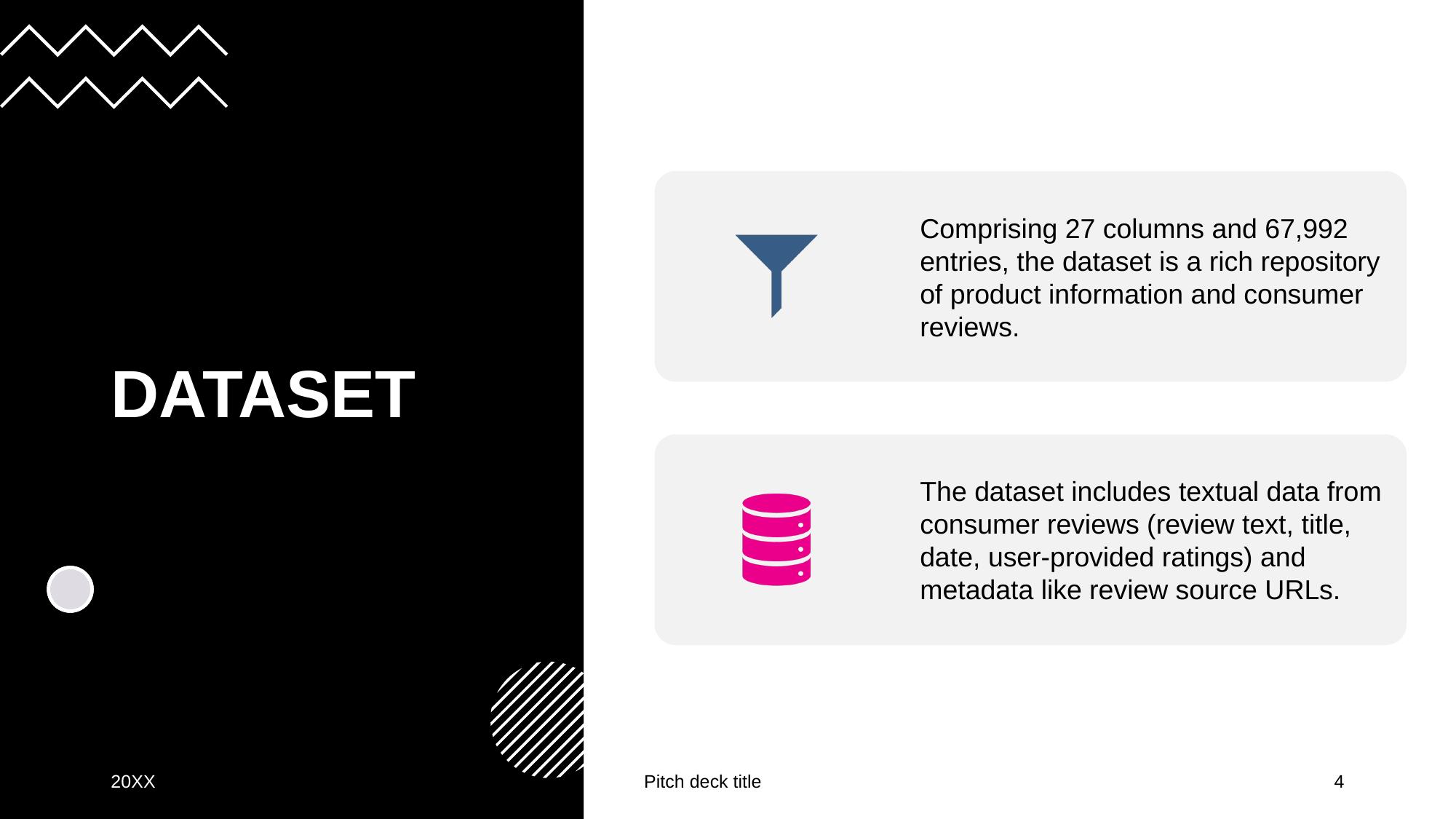

Comprising 27 columns and 67,992 entries, the dataset is a rich repository of product information and consumer reviews.
The dataset includes textual data from consumer reviews (review text, title, date, user-provided ratings) and metadata like review source URLs.
# Dataset

20XX
Pitch deck title
4